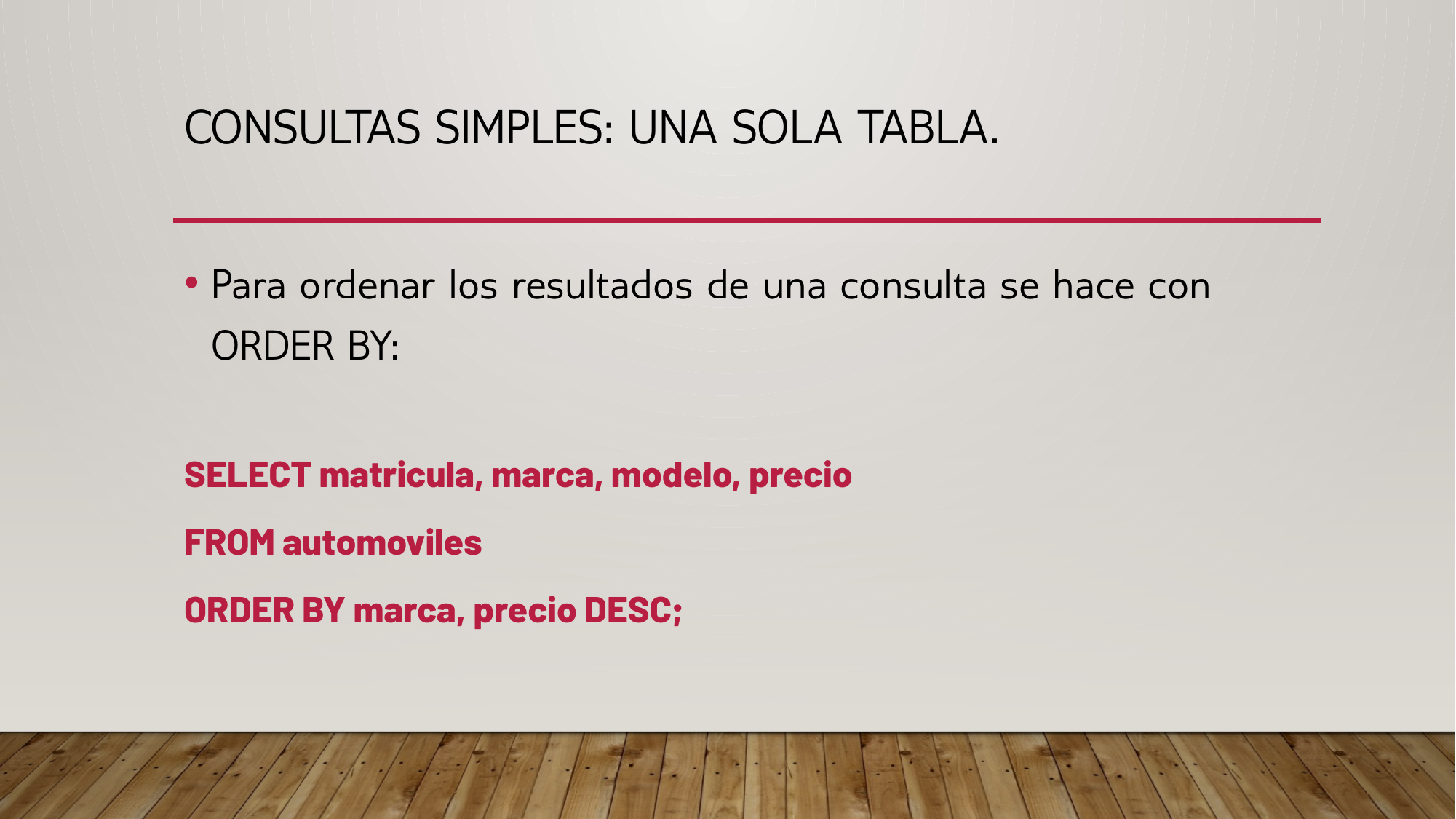

# CONSULTAS SIMPLES: UNA SOLA TABLA.
Para ordenar los resultados de una consulta se hace con ORDER BY:

SELECT matricula, marca, modelo, precio
FROM automoviles
ORDER BY marca, precio DESC;